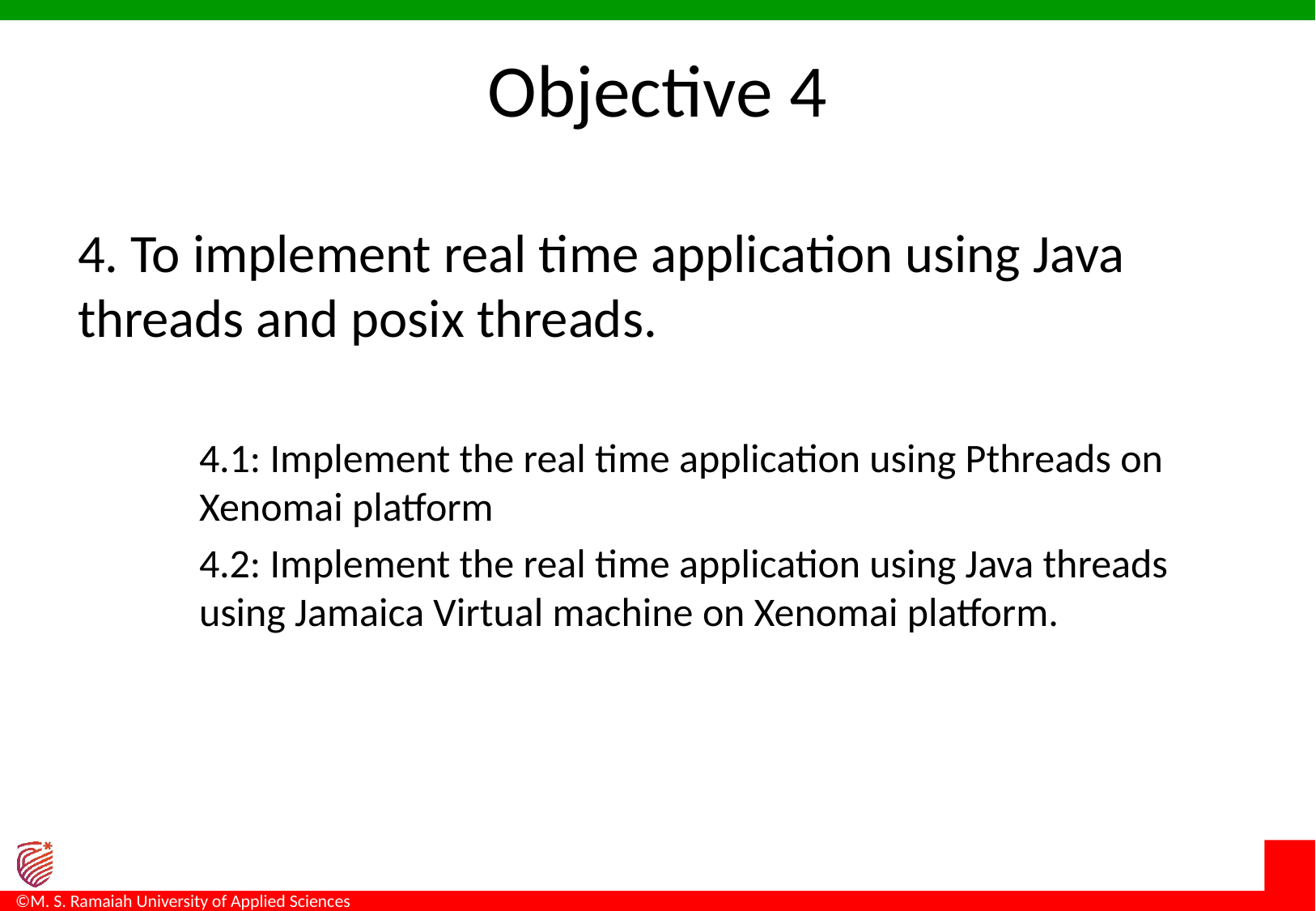

# Objective 4
4. To implement real time application using Java threads and posix threads.

4.1: Implement the real time application using Pthreads on Xenomai platform
4.2: Implement the real time application using Java threads using Jamaica Virtual machine on Xenomai platform.